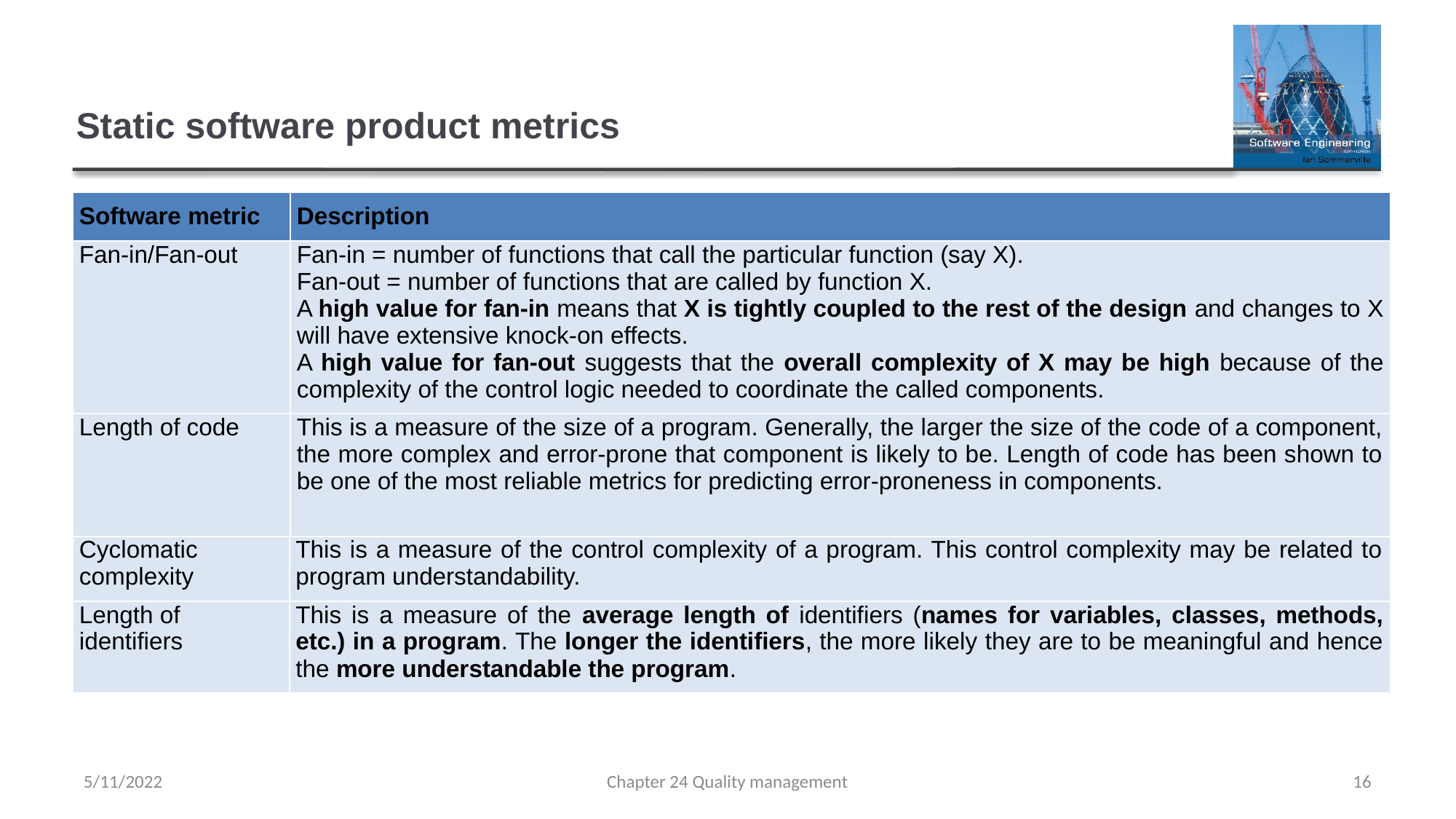

# Static software product metrics
| Software metric | Description |
| --- | --- |
| Fan-in/Fan-out | Fan-in = number of functions that call the particular function (say X). Fan-out = number of functions that are called by function X. A high value for fan-in means that X is tightly coupled to the rest of the design and changes to X will have extensive knock-on effects. A high value for fan-out suggests that the overall complexity of X may be high because of the complexity of the control logic needed to coordinate the called components. |
| Length of code | This is a measure of the size of a program. Generally, the larger the size of the code of a component, the more complex and error-prone that component is likely to be. Length of code has been shown to be one of the most reliable metrics for predicting error-proneness in components. |
| Cyclomatic complexity | This is a measure of the control complexity of a program. This control complexity may be related to program understandability. |
| --- | --- |
| Length of identifiers | This is a measure of the average length of identifiers (names for variables, classes, methods, etc.) in a program. The longer the identifiers, the more likely they are to be meaningful and hence the more understandable the program. |
5/11/2022
Chapter 24 Quality management
16